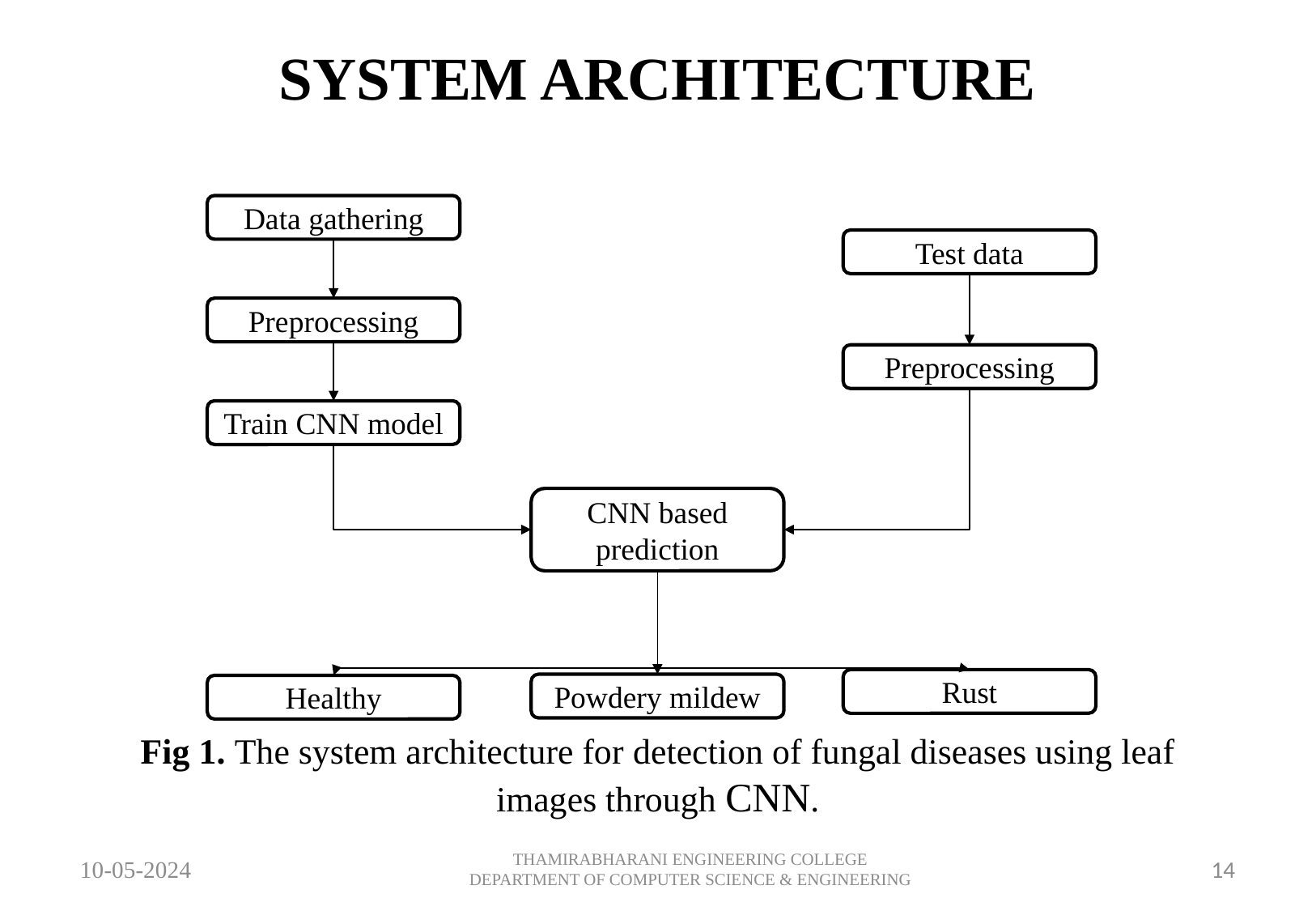

# SYSTEM ARCHITECTURE

Data gathering
Test data
Preprocessing
Preprocessing
Train CNN model
CNN based prediction
Rust
Powdery mildew
Healthy
Fig 1. The system architecture for detection of fungal diseases using leaf images through CNN.
THAMIRABHARANI ENGINEERING COLLEGE DEPARTMENT OF COMPUTER SCIENCE & ENGINEERING
10-05-2024
14